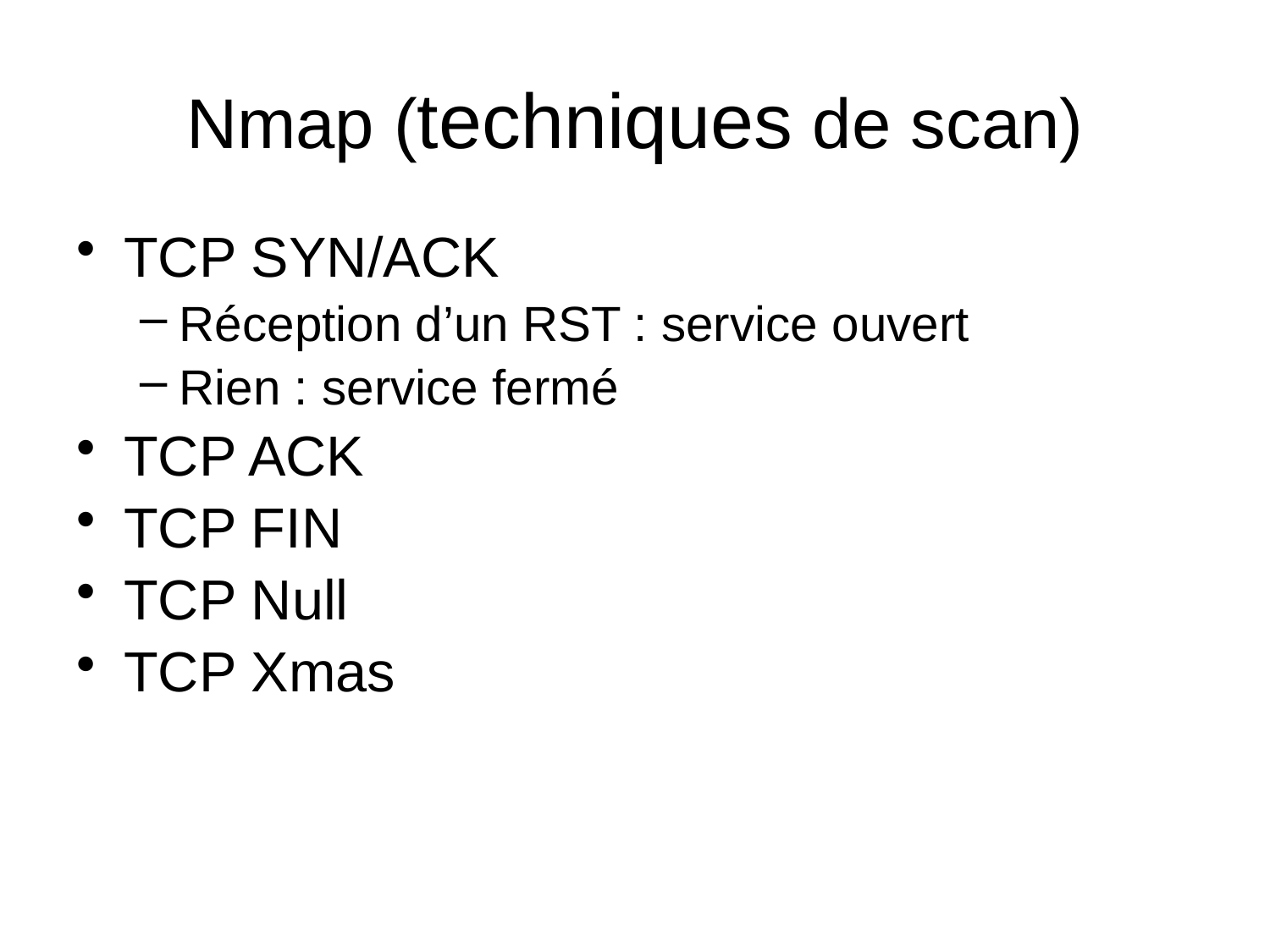

# Nmap (techniques de scan)
TCP SYN/ACK
Réception d’un RST : service ouvert
Rien : service fermé
TCP ACK
TCP FIN
TCP Null
TCP Xmas